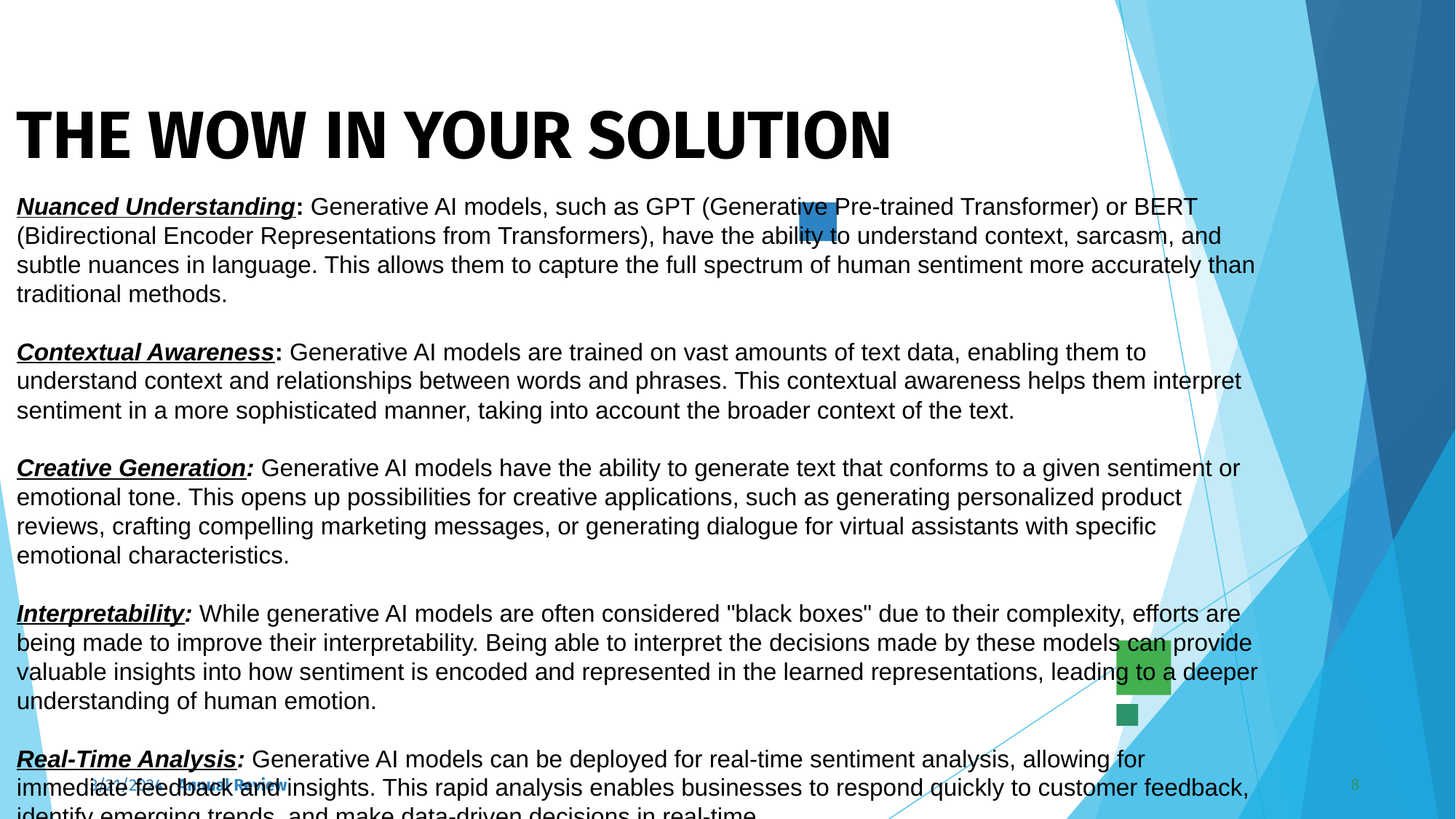

# THE WOW IN YOUR SOLUTION Nuanced Understanding: Generative AI models, such as GPT (Generative Pre-trained Transformer) or BERT (Bidirectional Encoder Representations from Transformers), have the ability to understand context, sarcasm, and subtle nuances in language. This allows them to capture the full spectrum of human sentiment more accurately than traditional methods. Contextual Awareness: Generative AI models are trained on vast amounts of text data, enabling them to understand context and relationships between words and phrases. This contextual awareness helps them interpret sentiment in a more sophisticated manner, taking into account the broader context of the text. Creative Generation: Generative AI models have the ability to generate text that conforms to a given sentiment or emotional tone. This opens up possibilities for creative applications, such as generating personalized product reviews, crafting compelling marketing messages, or generating dialogue for virtual assistants with specific emotional characteristics. Interpretability: While generative AI models are often considered "black boxes" due to their complexity, efforts are being made to improve their interpretability. Being able to interpret the decisions made by these models can provide valuable insights into how sentiment is encoded and represented in the learned representations, leading to a deeper understanding of human emotion. Real-Time Analysis: Generative AI models can be deployed for real-time sentiment analysis, allowing for immediate feedback and insights. This rapid analysis enables businesses to respond quickly to customer feedback, identify emerging trends, and make data-driven decisions in real-time.

8
3/21/2024  Annual Review